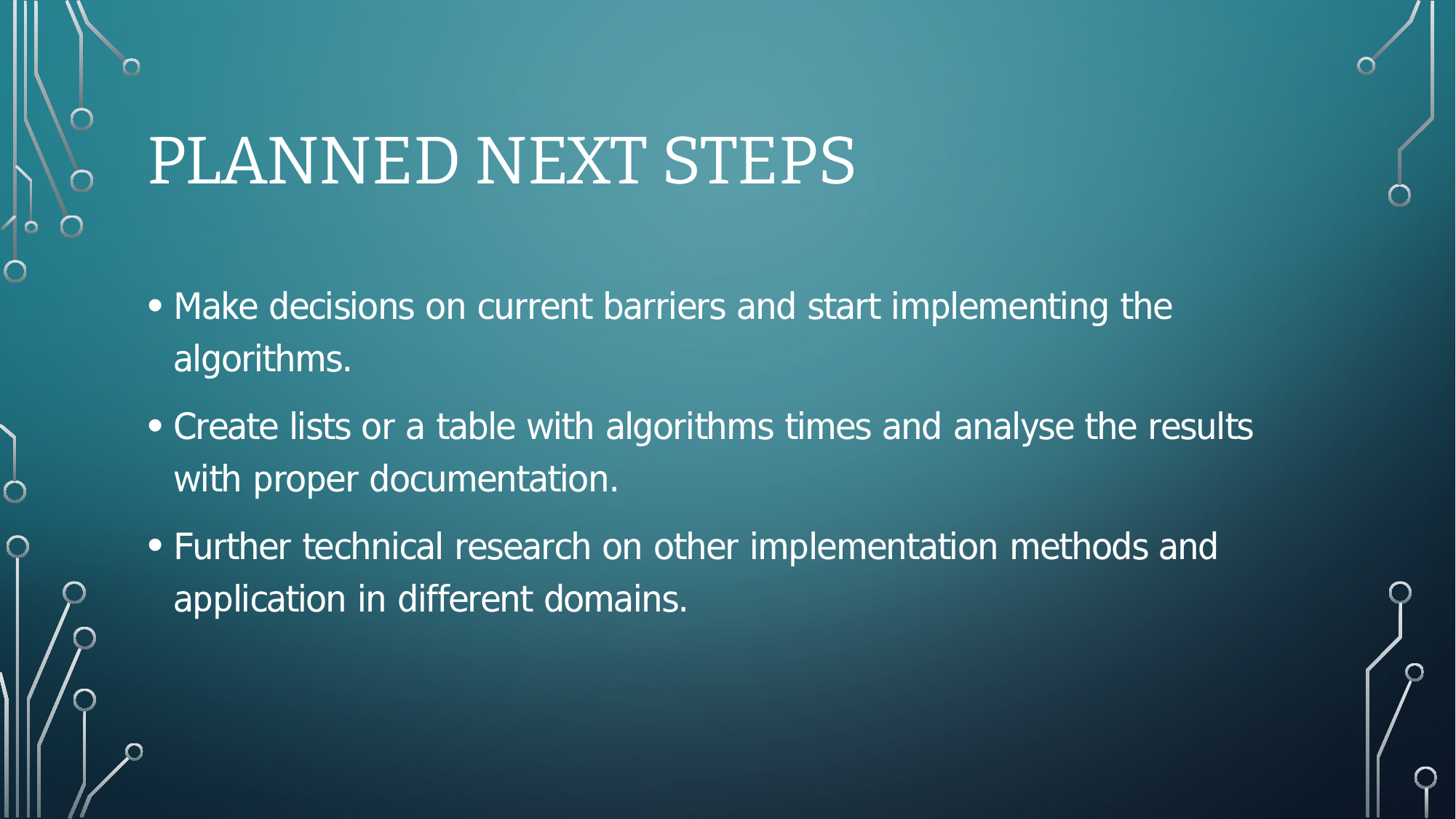

# Planned next steps
Make decisions on current barriers and start implementing the algorithms.
Create lists or a table with algorithms times and analyse the results with proper documentation.
Further technical research on other implementation methods and application in different domains.